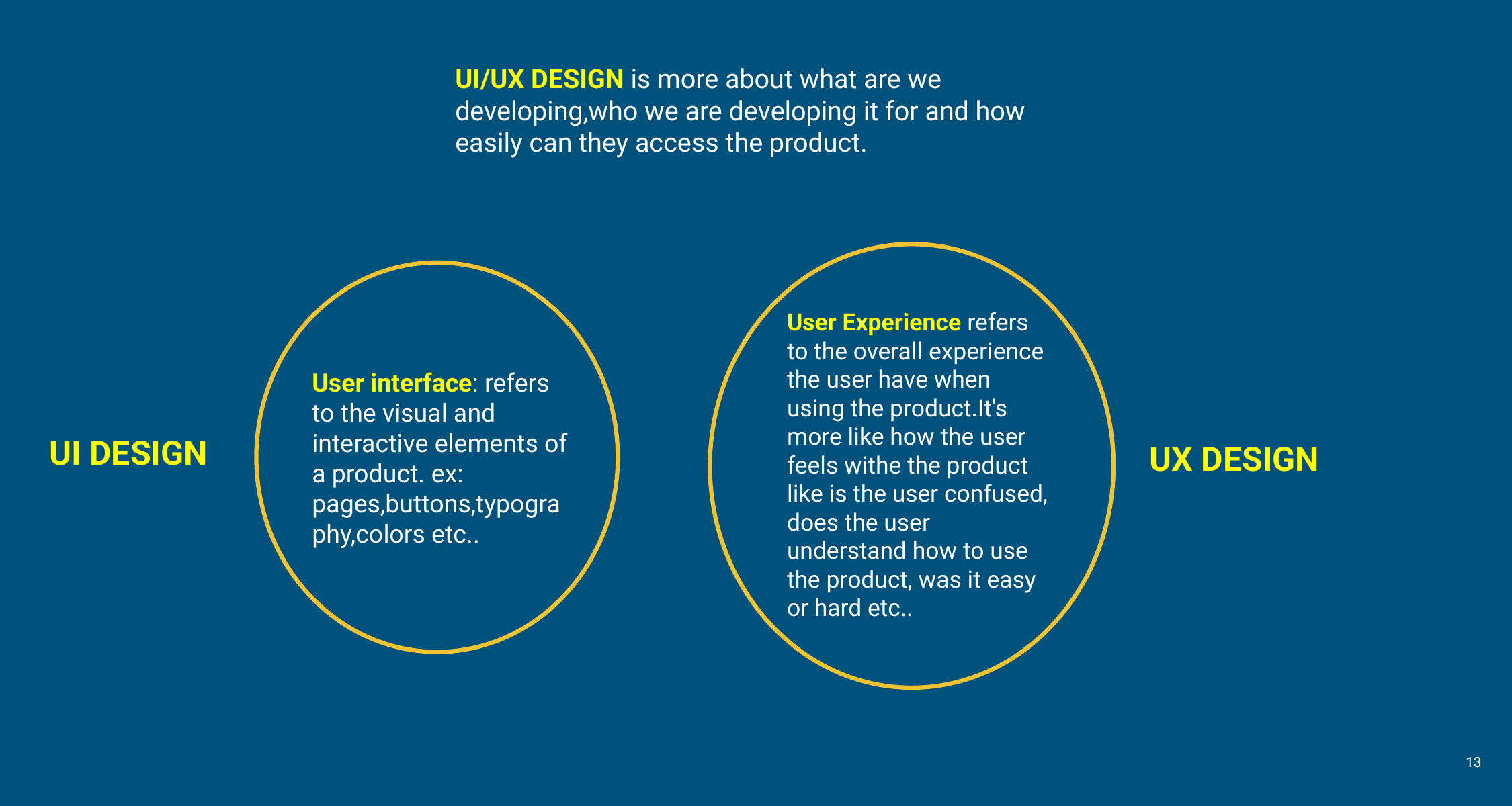

UI/UX DESIGN is more about what are we developing,who we are developing it for and how easily can they access the product.

User Experience refers to the overall experience the user have when using the product.It's more like how the user feels withe the product like is the user confused, does the user understand how to use the product, was it easy or hard etc..
User interface: refers to the visual and interactive elements of a product. ex: pages,buttons,typography,colors etc..
UI DESIGN
UX DESIGN
13